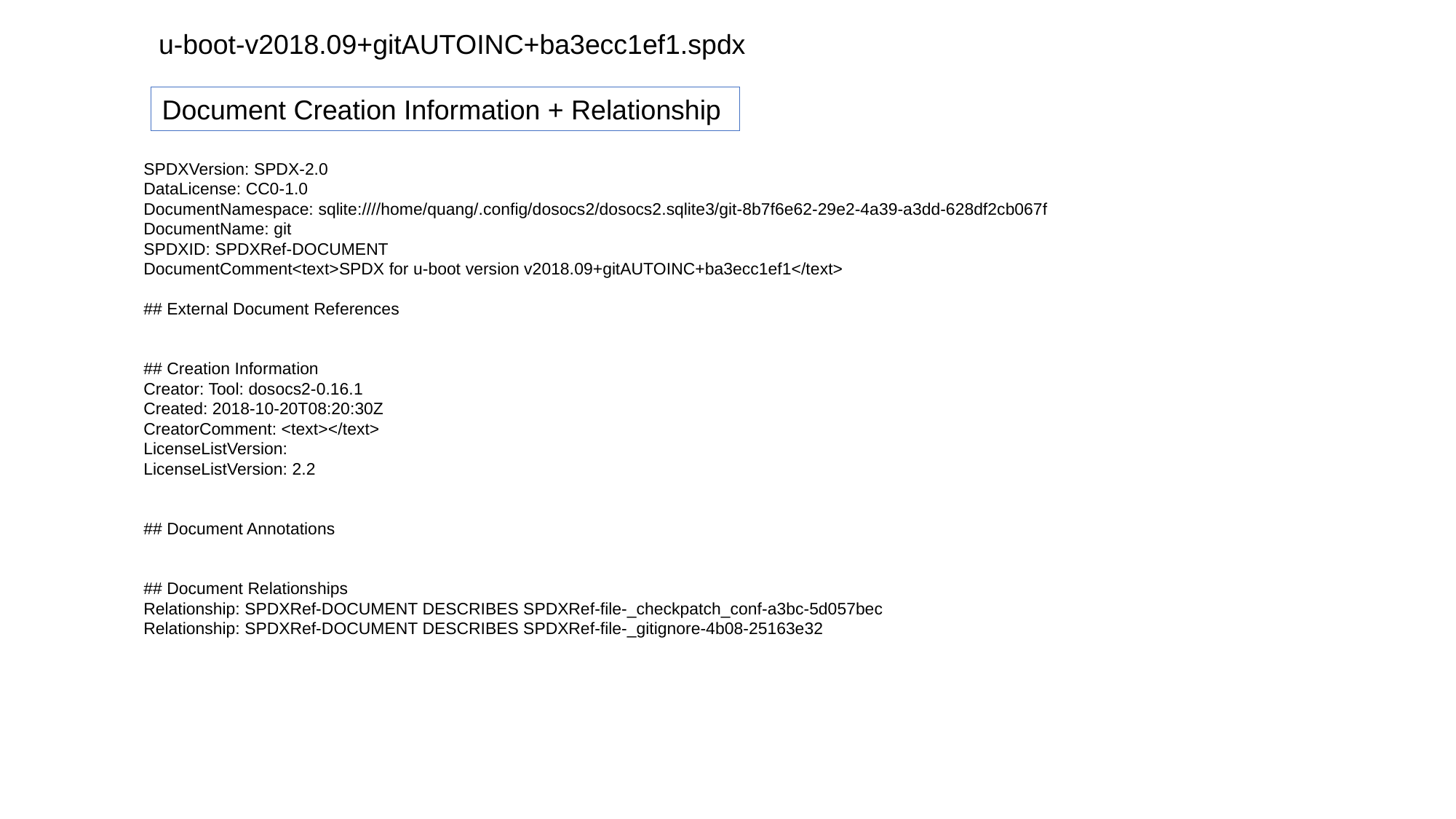

u-boot-v2018.09+gitAUTOINC+ba3ecc1ef1.spdx
Document Creation Information + Relationship
SPDXVersion: SPDX-2.0
DataLicense: CC0-1.0
DocumentNamespace: sqlite:////home/quang/.config/dosocs2/dosocs2.sqlite3/git-8b7f6e62-29e2-4a39-a3dd-628df2cb067f
DocumentName: git
SPDXID: SPDXRef-DOCUMENT
DocumentComment<text>SPDX for u-boot version v2018.09+gitAUTOINC+ba3ecc1ef1</text>

## External Document References

## Creation Information
Creator: Tool: dosocs2-0.16.1
Created: 2018-10-20T08:20:30Z
CreatorComment: <text></text>
LicenseListVersion:
LicenseListVersion: 2.2

## Document Annotations

## Document Relationships
Relationship: SPDXRef-DOCUMENT DESCRIBES SPDXRef-file-_checkpatch_conf-a3bc-5d057bec
Relationship: SPDXRef-DOCUMENT DESCRIBES SPDXRef-file-_gitignore-4b08-25163e32